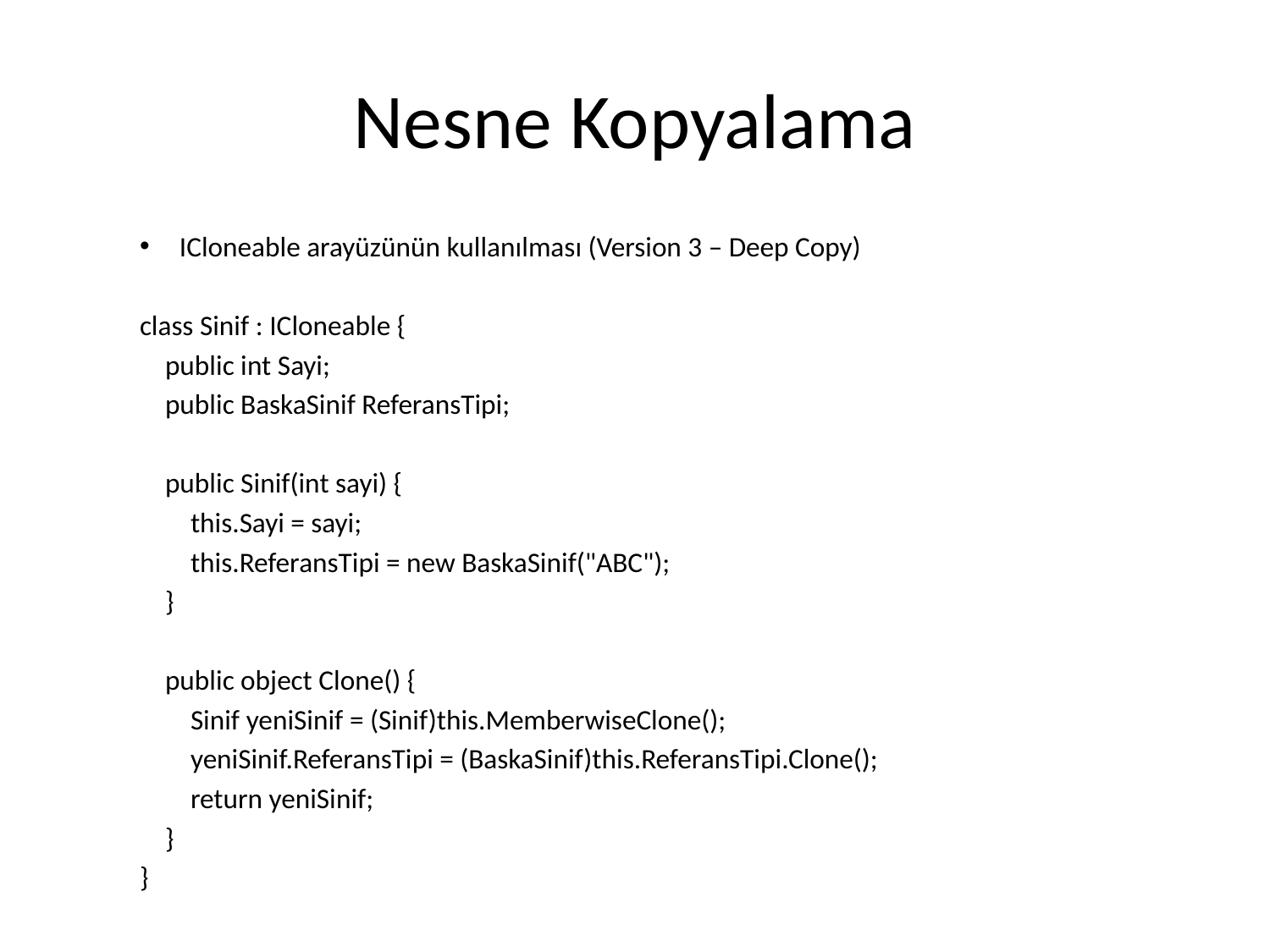

# Nesne Kopyalama
ICloneable arayüzünün kullanılması (Version 3 – Deep Copy)

class Sinif : ICloneable {
    public int Sayi;
    public BaskaSinif ReferansTipi;

    public Sinif(int sayi) {
        this.Sayi = sayi;
        this.ReferansTipi = new BaskaSinif("ABC");
    }

    public object Clone() {
        Sinif yeniSinif = (Sinif)this.MemberwiseClone();
        yeniSinif.ReferansTipi = (BaskaSinif)this.ReferansTipi.Clone();
        return yeniSinif;
    }
}